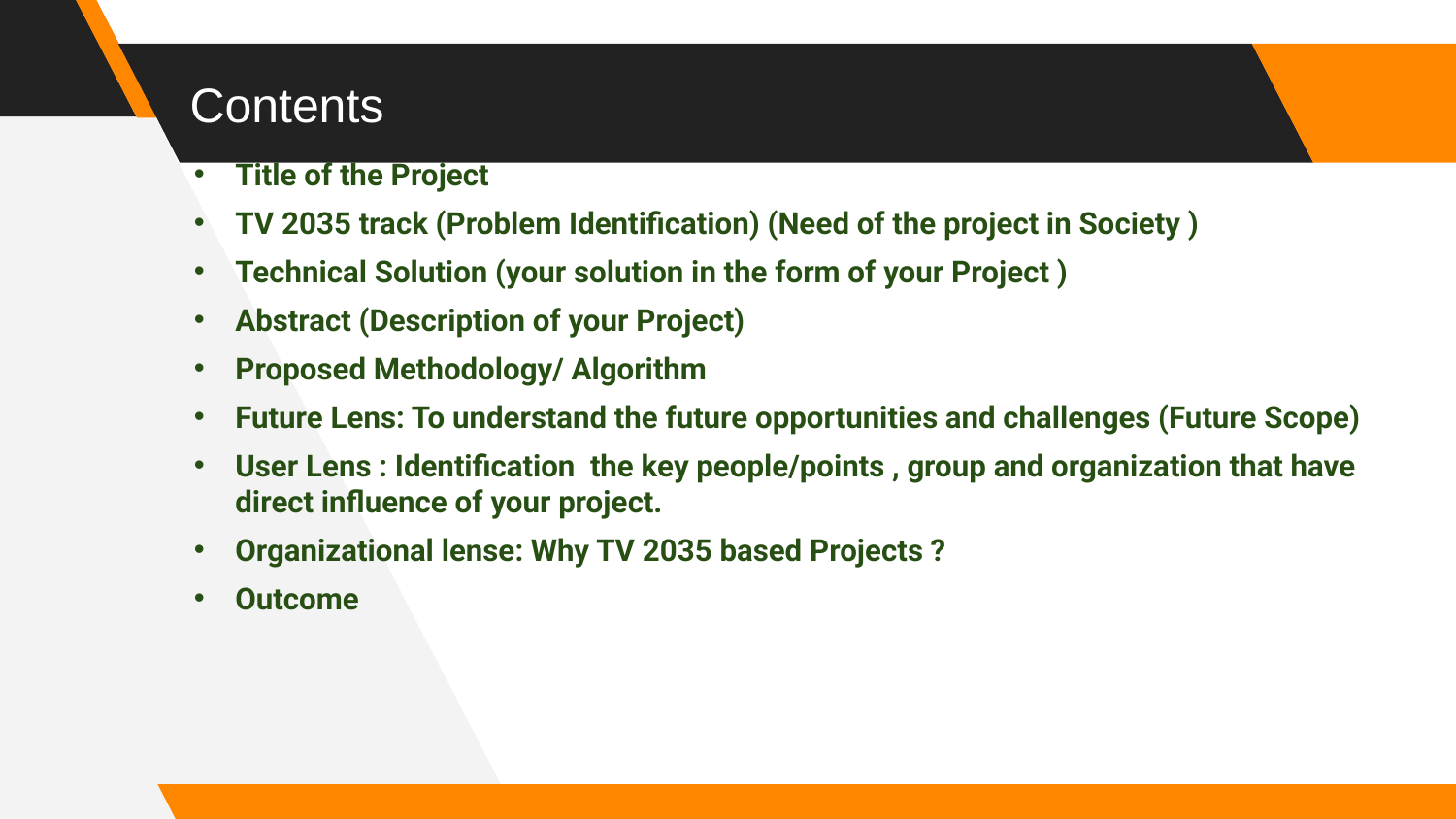

# Contents
Title of the Project
TV 2035 track (Problem Identification) (Need of the project in Society )
Technical Solution (your solution in the form of your Project )
Abstract (Description of your Project)
Proposed Methodology/ Algorithm
Future Lens: To understand the future opportunities and challenges (Future Scope)
User Lens : Identification  the key people/points , group and organization that have direct influence of your project.
Organizational lense: Why TV 2035 based Projects ?
Outcome